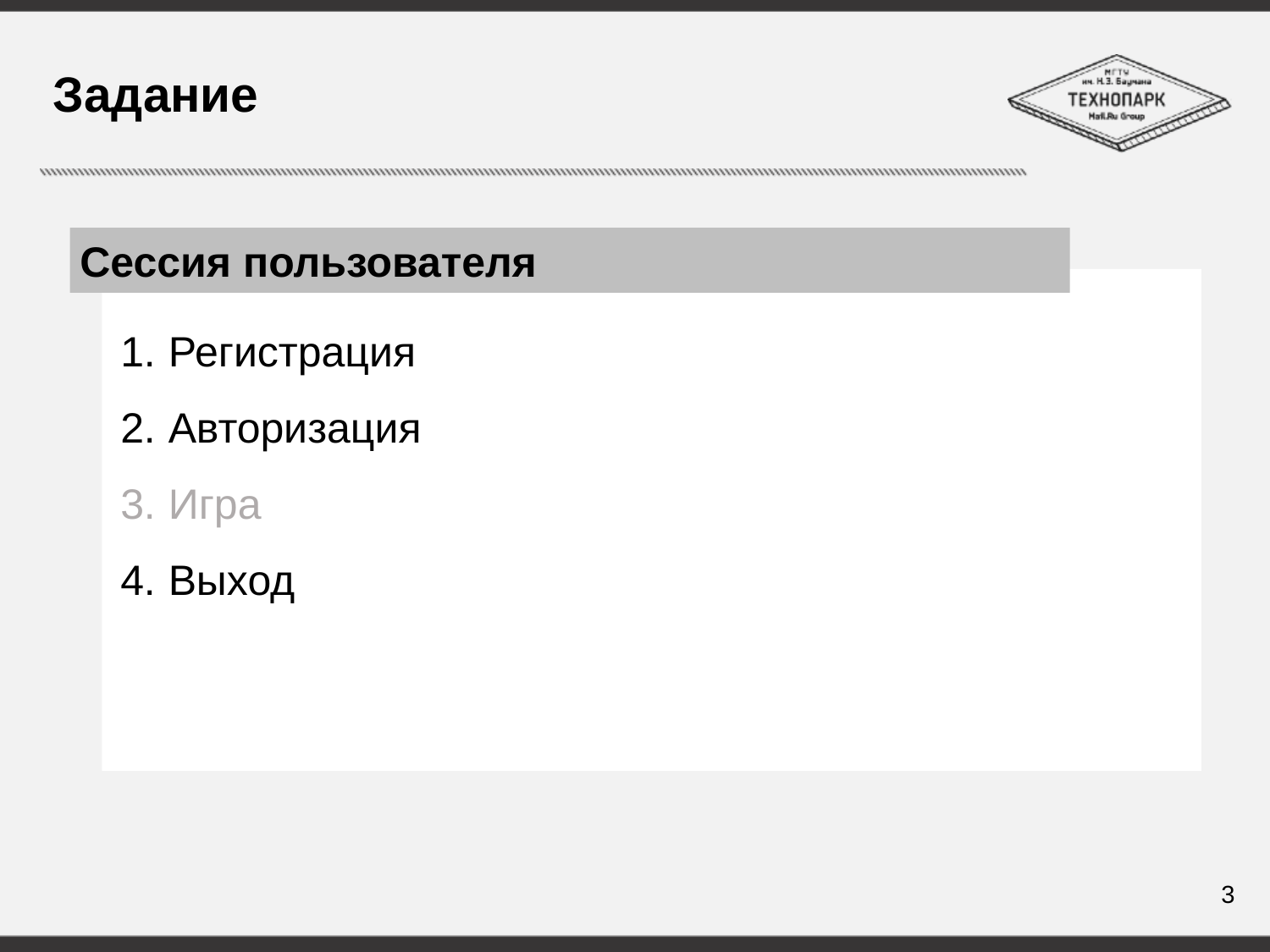

# Задание
Сессия пользователя

Регистрация
Авторизация
Игра
Выход
3